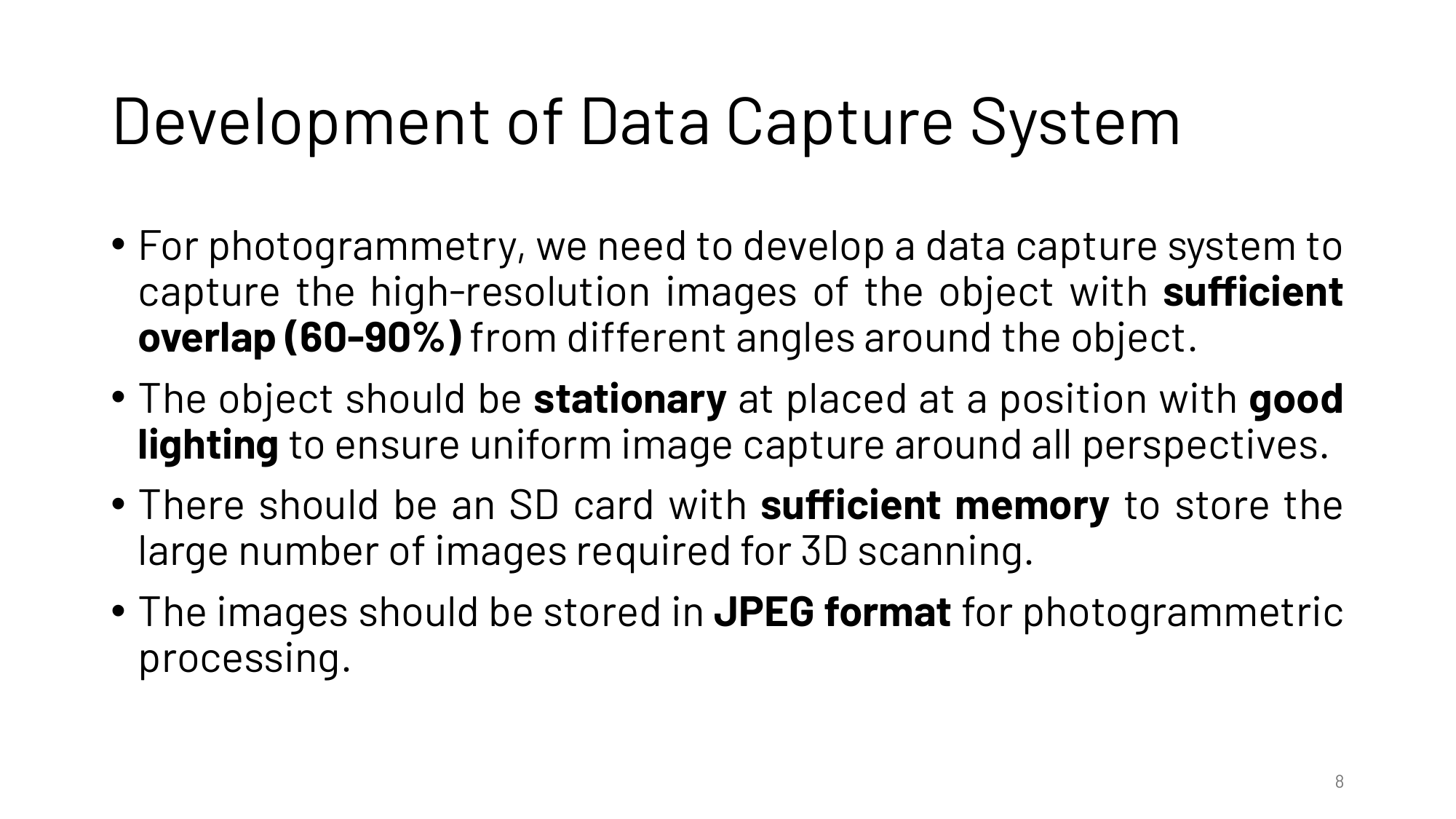

# Development of Data Capture System
For photogrammetry, we need to develop a data capture system to capture the high-resolution images of the object with sufficient overlap (60-90%) from different angles around the object.
The object should be stationary at placed at a position with good lighting to ensure uniform image capture around all perspectives.
There should be an SD card with sufficient memory to store the large number of images required for 3D scanning.
The images should be stored in JPEG format for photogrammetric processing.
8